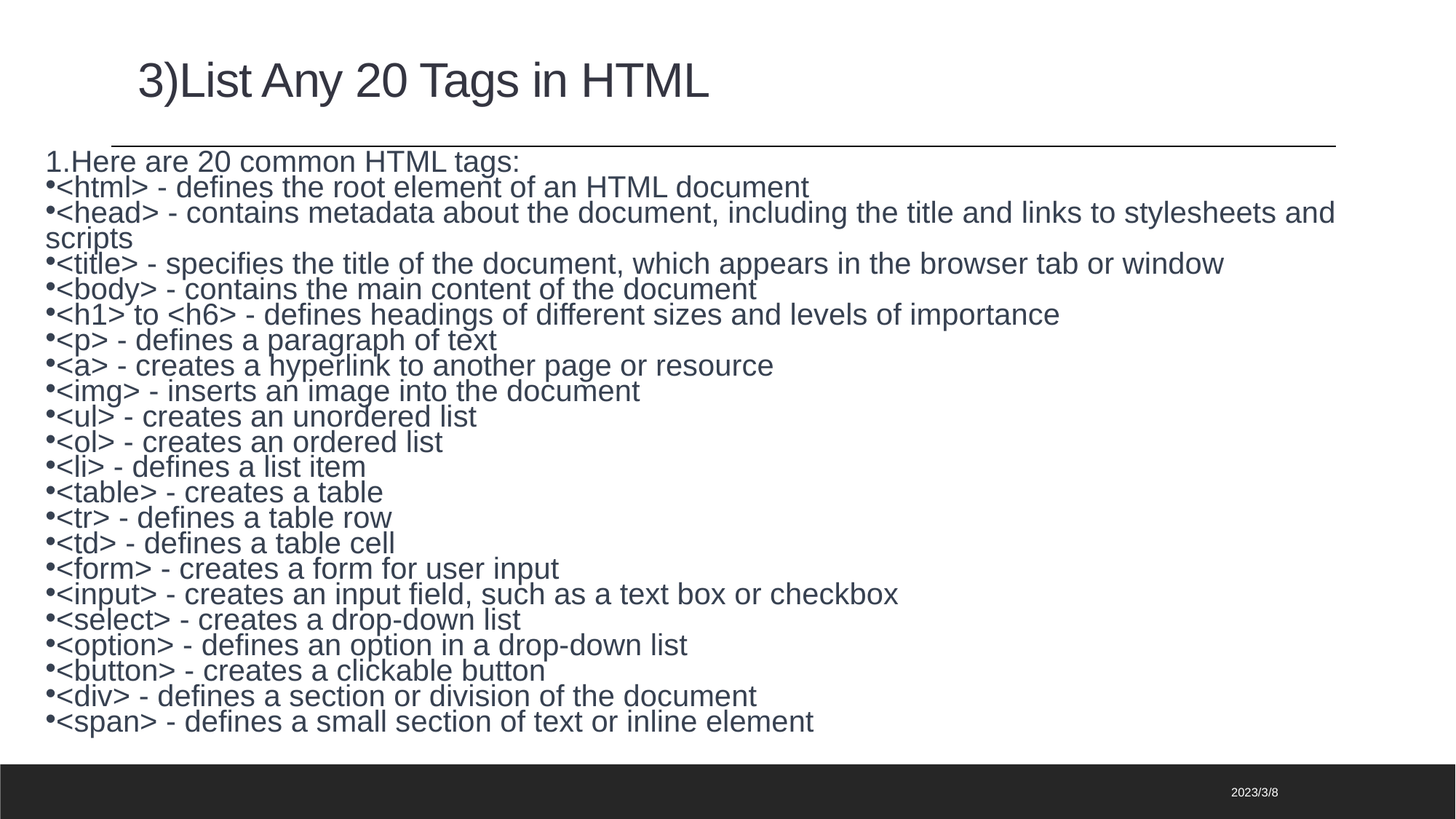

3)List Any 20 Tags in HTML
Here are 20 common HTML tags:
<html> - defines the root element of an HTML document
<head> - contains metadata about the document, including the title and links to stylesheets and scripts
<title> - specifies the title of the document, which appears in the browser tab or window
<body> - contains the main content of the document
<h1> to <h6> - defines headings of different sizes and levels of importance
<p> - defines a paragraph of text
<a> - creates a hyperlink to another page or resource
<img> - inserts an image into the document
<ul> - creates an unordered list
<ol> - creates an ordered list
<li> - defines a list item
<table> - creates a table
<tr> - defines a table row
<td> - defines a table cell
<form> - creates a form for user input
<input> - creates an input field, such as a text box or checkbox
<select> - creates a drop-down list
<option> - defines an option in a drop-down list
<button> - creates a clickable button
<div> - defines a section or division of the document
<span> - defines a small section of text or inline element
2023/3/8